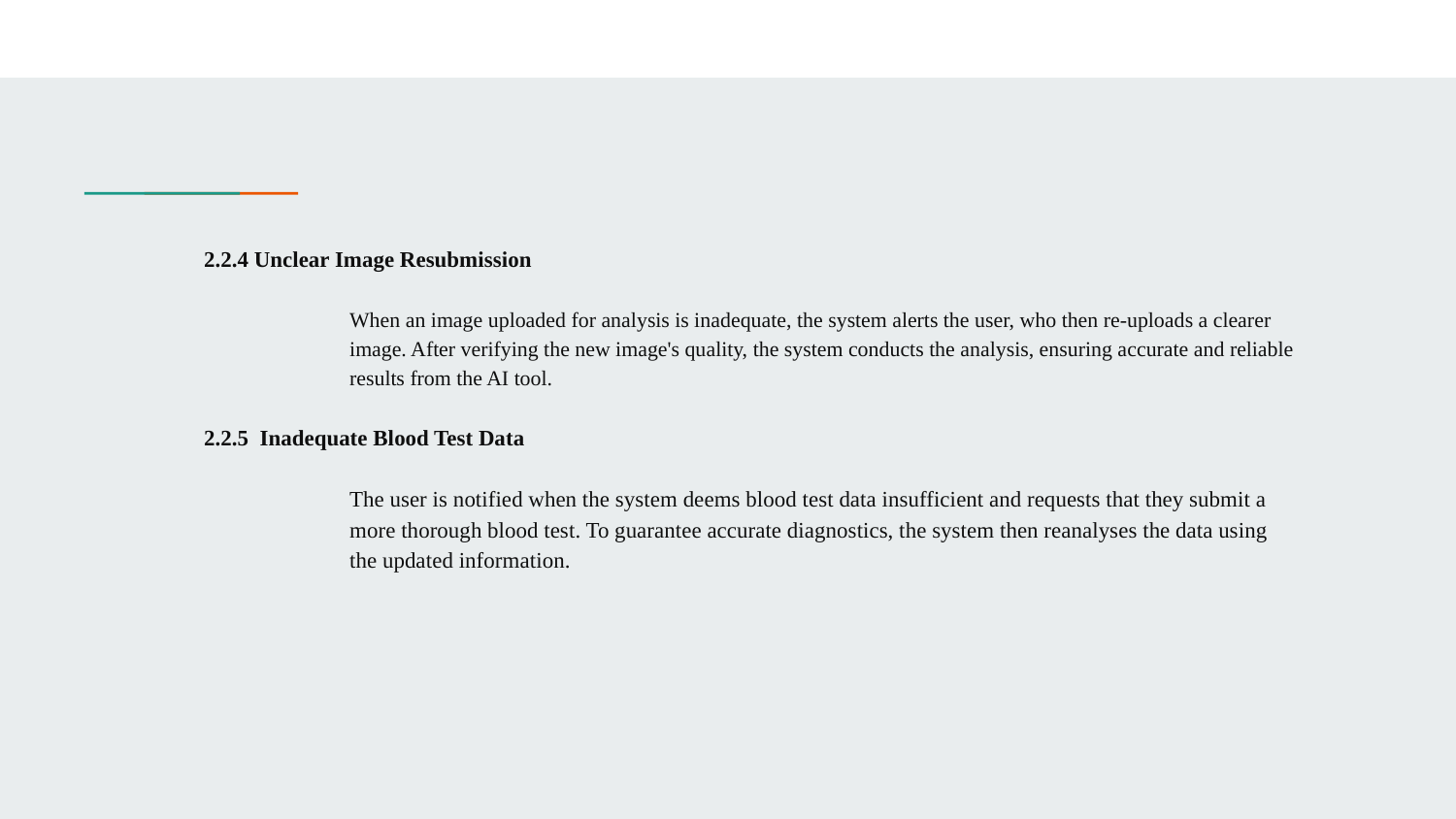

# 2.2.4 Unclear Image Resubmission

When an image uploaded for analysis is inadequate, the system alerts the user, who then re-uploads a clearer image. After verifying the new image's quality, the system conducts the analysis, ensuring accurate and reliable results from the AI tool.
2.2.5  Inadequate Blood Test Data
The user is notified when the system deems blood test data insufficient and requests that they submit a more thorough blood test. To guarantee accurate diagnostics, the system then reanalyses the data using the updated information.